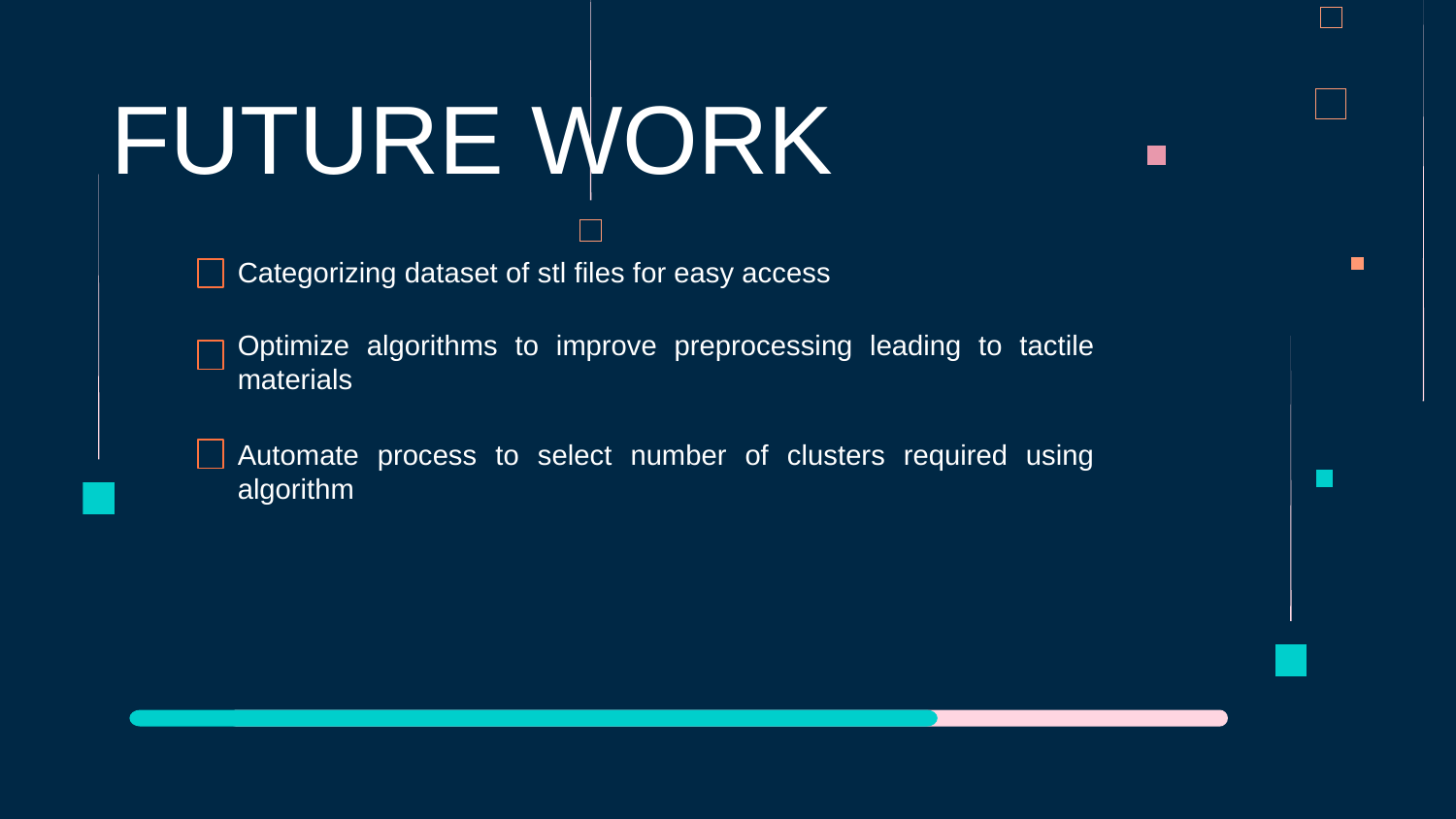

FUTURE WORK
Categorizing dataset of stl files for easy access

Optimize algorithms to improve preprocessing leading to tactile materials

Automate process to select number of clusters required using algorithm